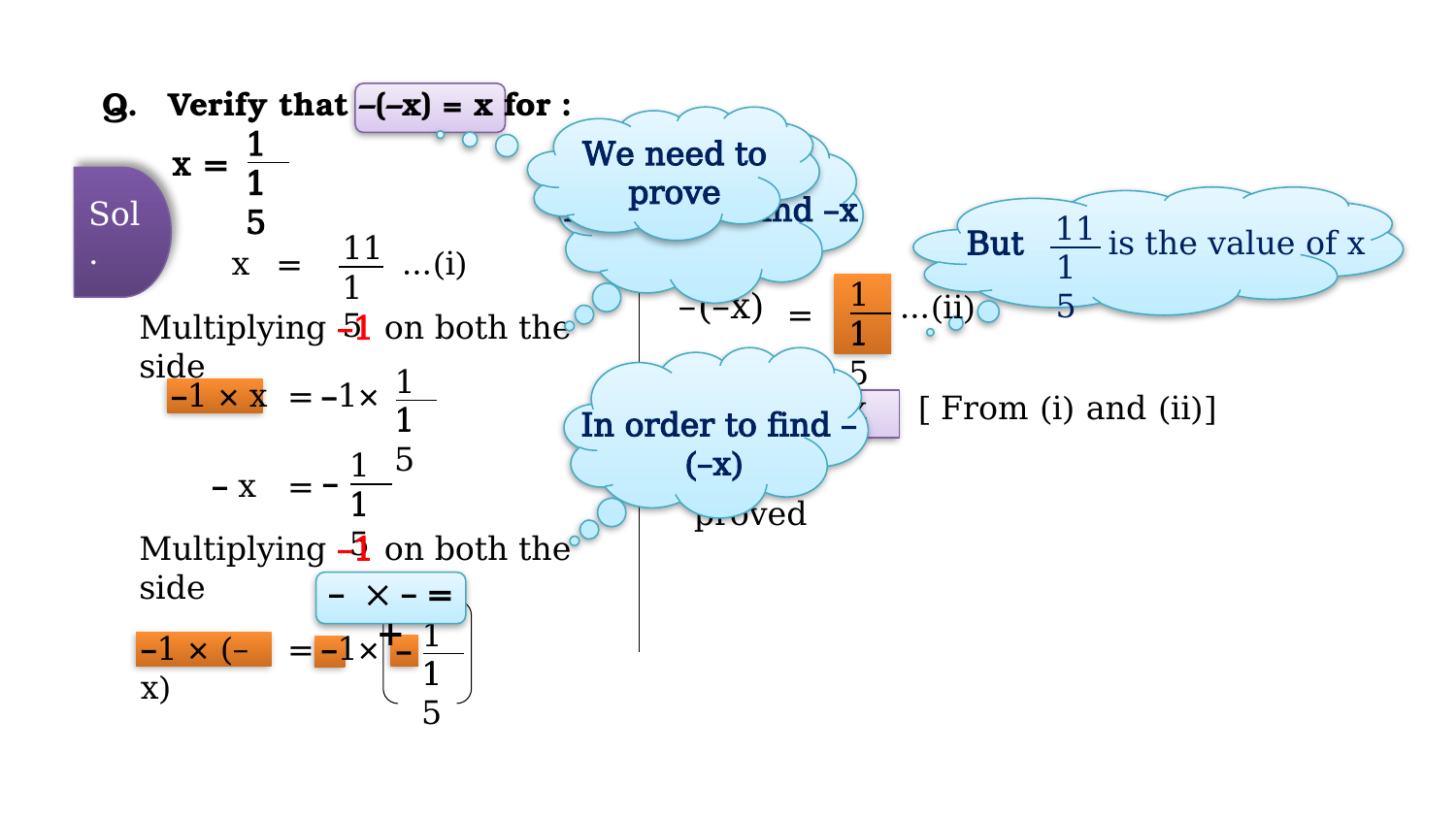

Q.
Verify that –(–x) = x for :

We need to prove
11

In order to find –x
x
=
15

11
is the value of x
15
But
Sol.
11
x
=
…(i)
15
11

–(–x)
…(ii)
=
Multiplying –1 on both the side
15

In order to find –(–x)
11
–1 × x
=
–1×

–(–x)
=
x
[ From (i) and (ii)]

15
11
Hence proved
–
– x
=
15
Multiplying –1 on both the side
–  × – = +

11
–1 × (–x)
=
–1×
–

15